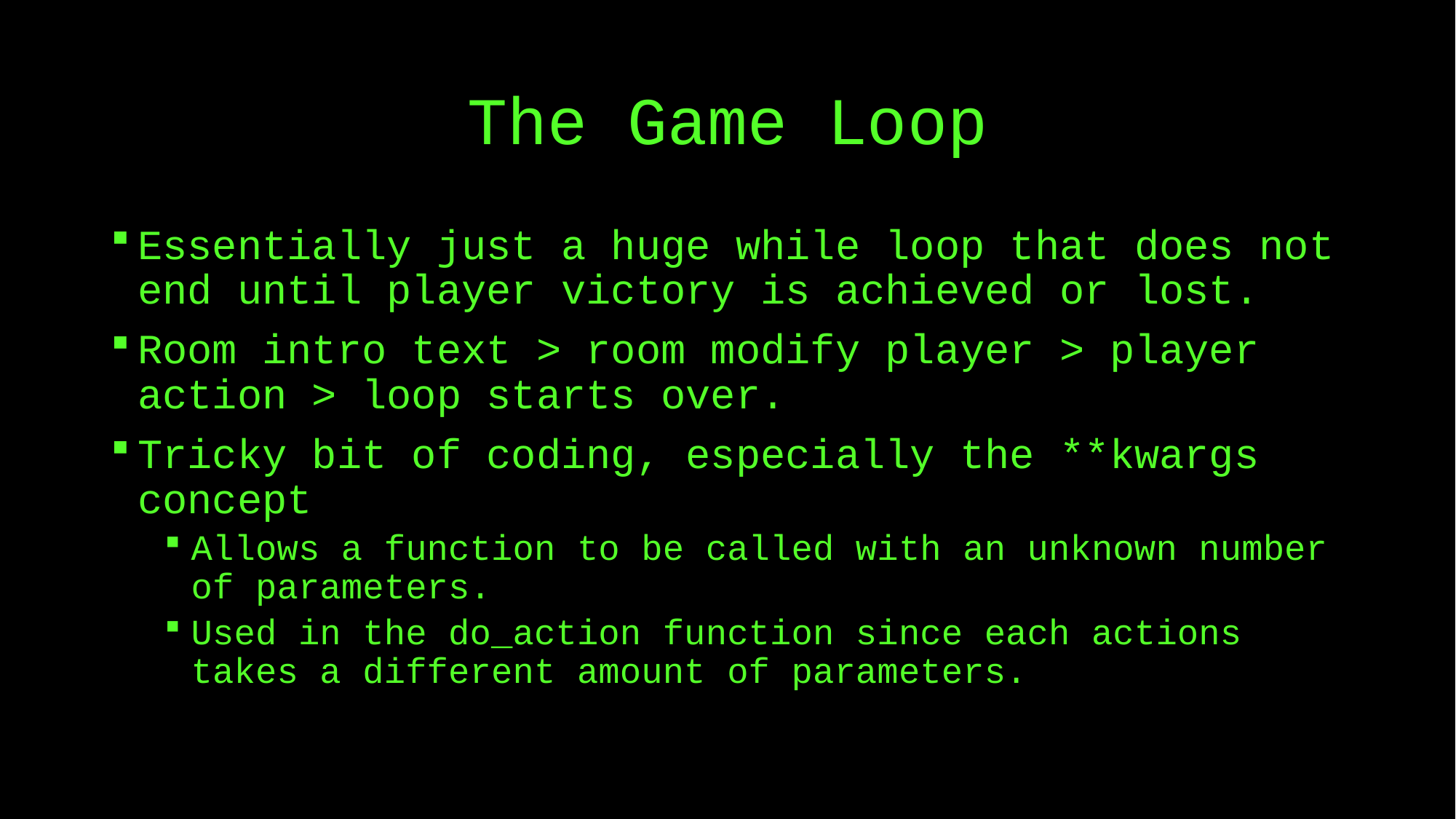

# The Game Loop
Essentially just a huge while loop that does not end until player victory is achieved or lost.
Room intro text > room modify player > player action > loop starts over.
Tricky bit of coding, especially the **kwargs concept
Allows a function to be called with an unknown number of parameters.
Used in the do_action function since each actions takes a different amount of parameters.